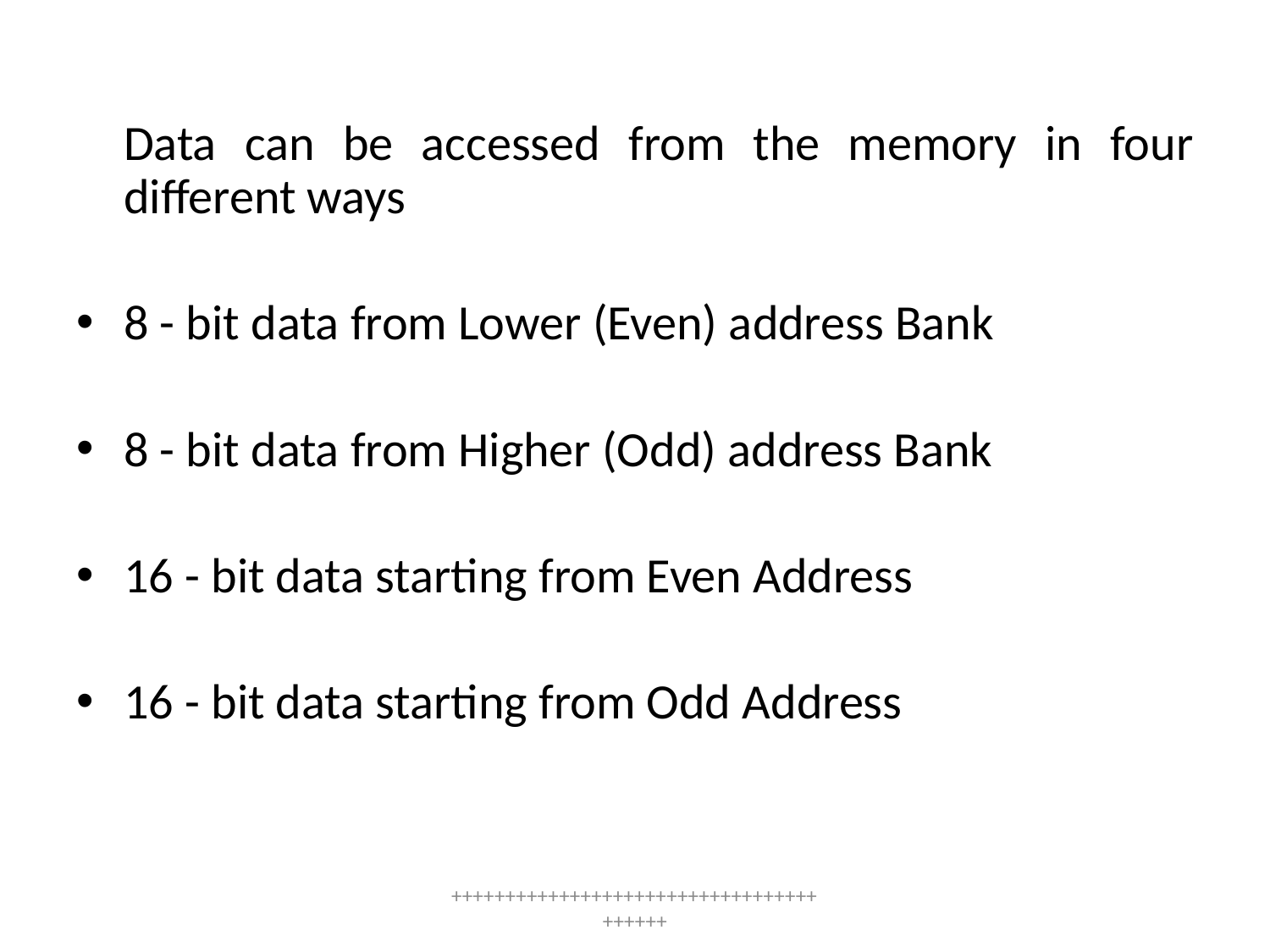

Data can be accessed from the memory in four different ways

8 - bit data from Lower (Even) address Bank

8 - bit data from Higher (Odd) address Bank

16 - bit data starting from Even Address

16 - bit data starting from Odd Address
++++++++++++++++++++++++++++++++++++++++